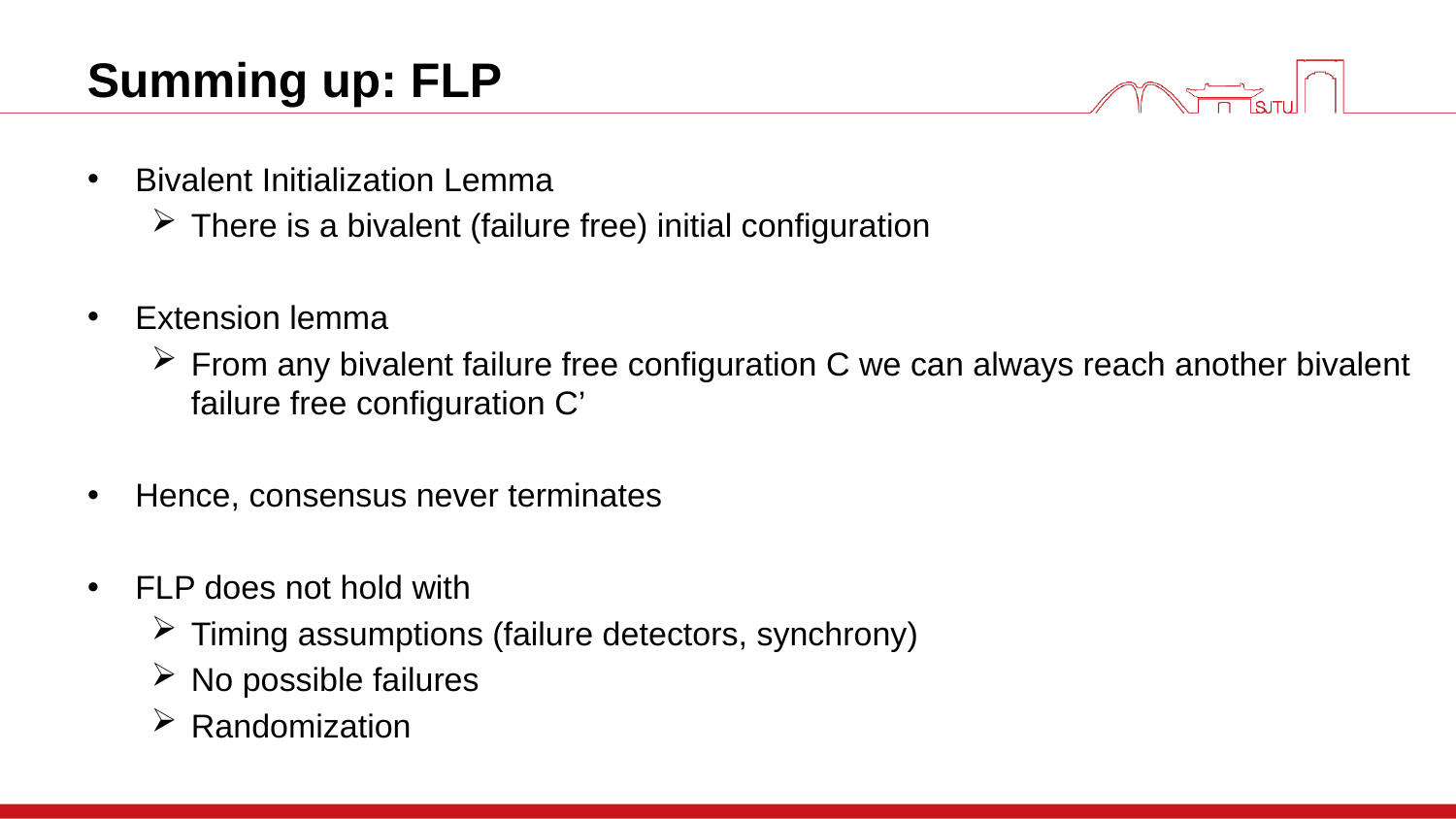

# Summing up: FLP
Bivalent Initialization Lemma
There is a bivalent (failure free) initial configuration

Extension lemma
From any bivalent failure free configuration C we can always reach another bivalent failure free configuration C’

Hence, consensus never terminates

FLP does not hold with
Timing assumptions (failure detectors, synchrony)
No possible failures
Randomization